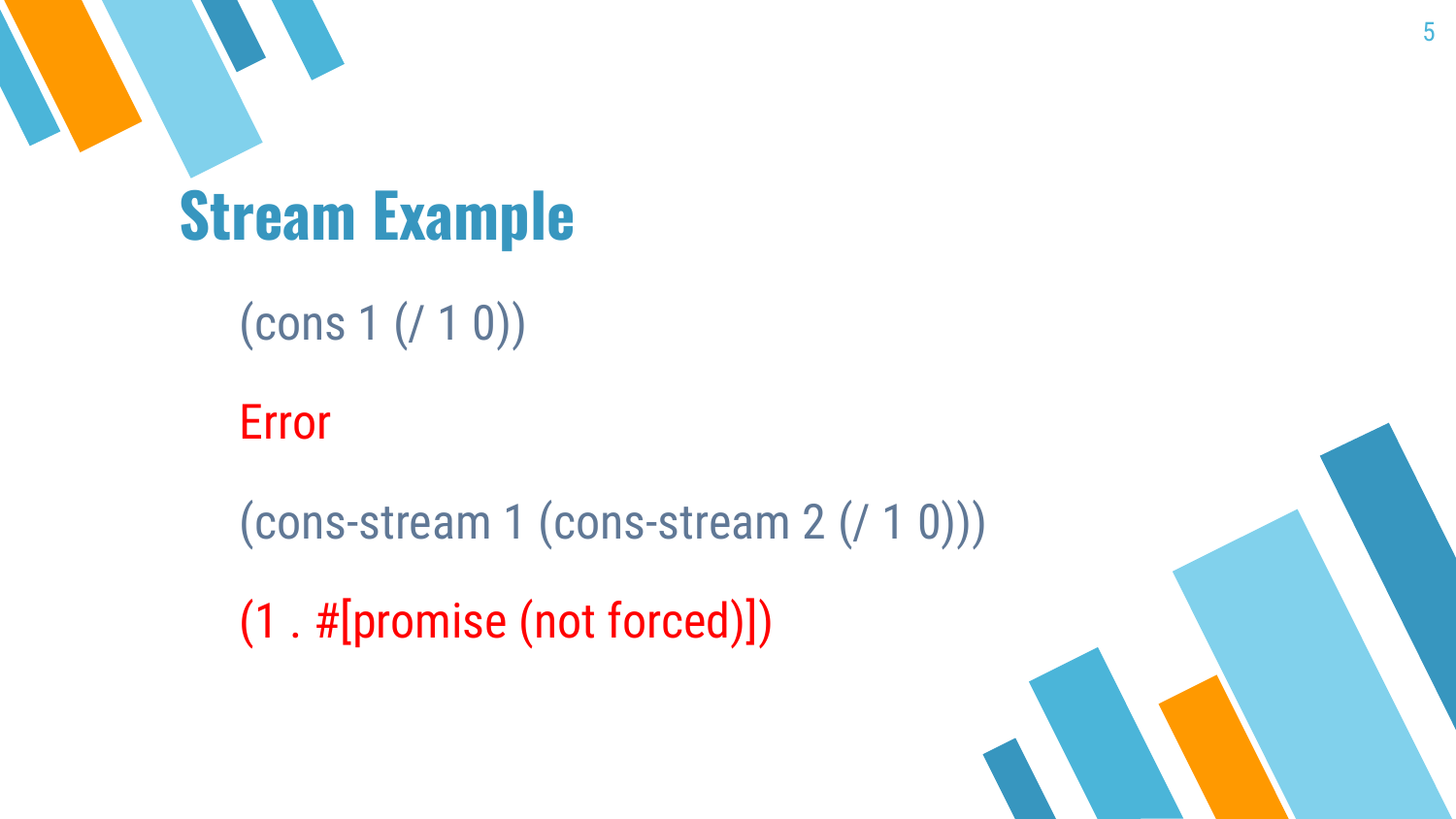

5
# Stream Example
(cons 1 (/ 1 0))
Error
(cons-stream 1 (cons-stream 2 (/ 1 0)))
(1 . #[promise (not forced)])